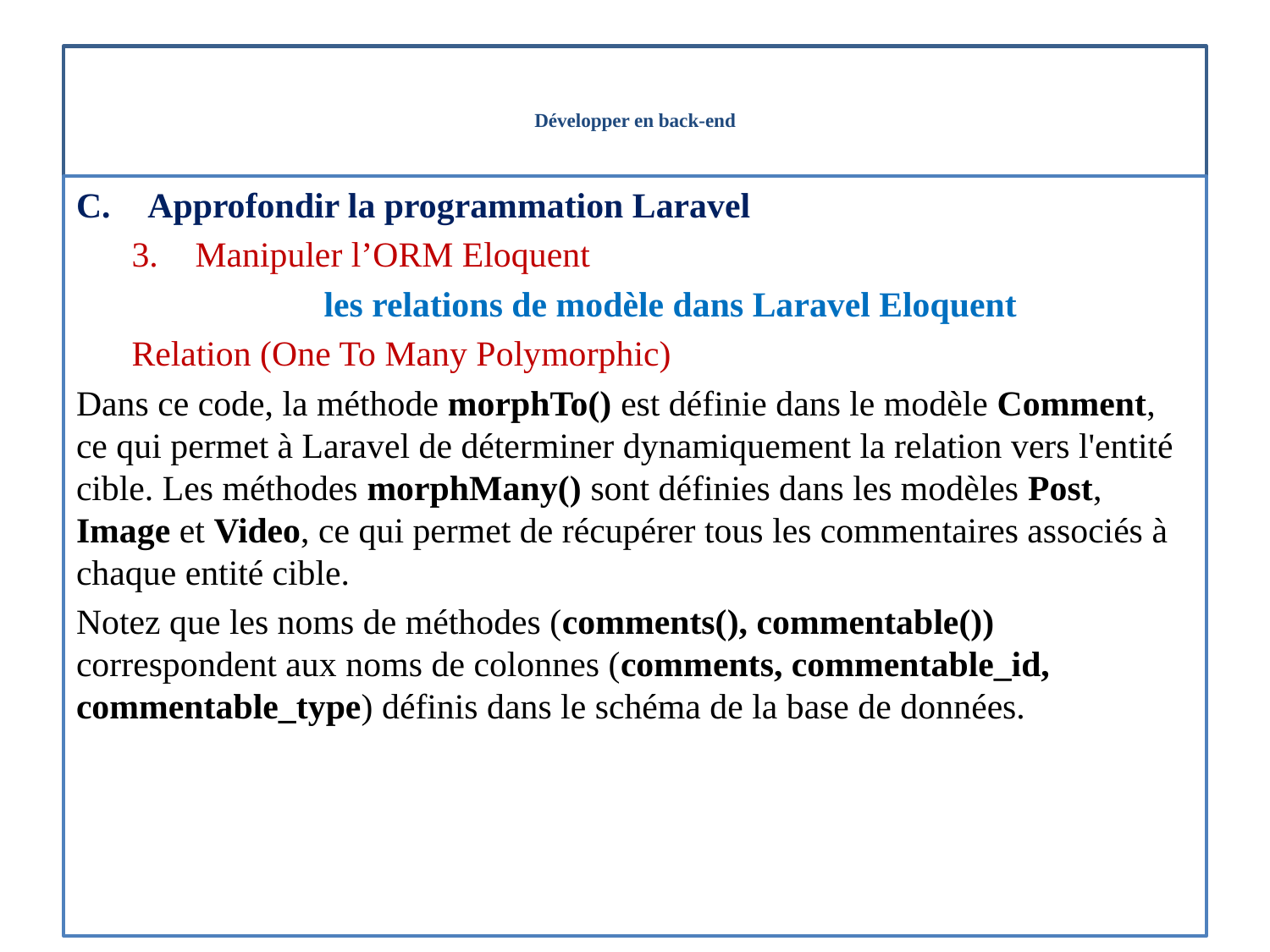

# Développer en back-end
Approfondir la programmation Laravel
Manipuler l’ORM Eloquent
les relations de modèle dans Laravel Eloquent
Relation (One To Many Polymorphic)
Dans ce code, la méthode morphTo() est définie dans le modèle Comment, ce qui permet à Laravel de déterminer dynamiquement la relation vers l'entité cible. Les méthodes morphMany() sont définies dans les modèles Post, Image et Video, ce qui permet de récupérer tous les commentaires associés à chaque entité cible.
Notez que les noms de méthodes (comments(), commentable()) correspondent aux noms de colonnes (comments, commentable_id, commentable_type) définis dans le schéma de la base de données.